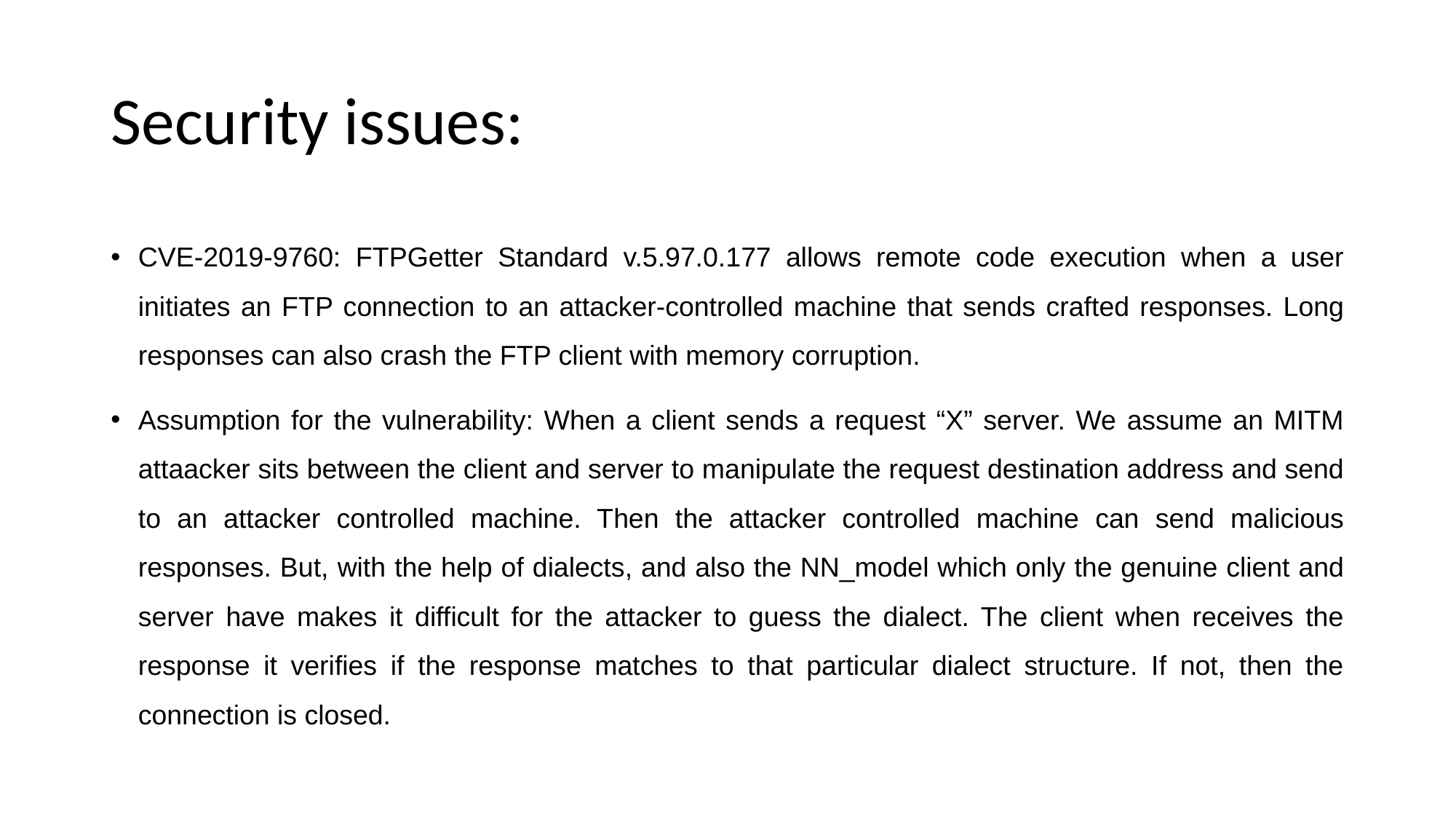

# Security issues:
CVE-2019-9760: FTPGetter Standard v.5.97.0.177 allows remote code execution when a user initiates an FTP connection to an attacker-controlled machine that sends crafted responses. Long responses can also crash the FTP client with memory corruption.
Assumption for the vulnerability: When a client sends a request “X” server. We assume an MITM attaacker sits between the client and server to manipulate the request destination address and send to an attacker controlled machine. Then the attacker controlled machine can send malicious responses. But, with the help of dialects, and also the NN_model which only the genuine client and server have makes it difficult for the attacker to guess the dialect. The client when receives the response it verifies if the response matches to that particular dialect structure. If not, then the connection is closed.